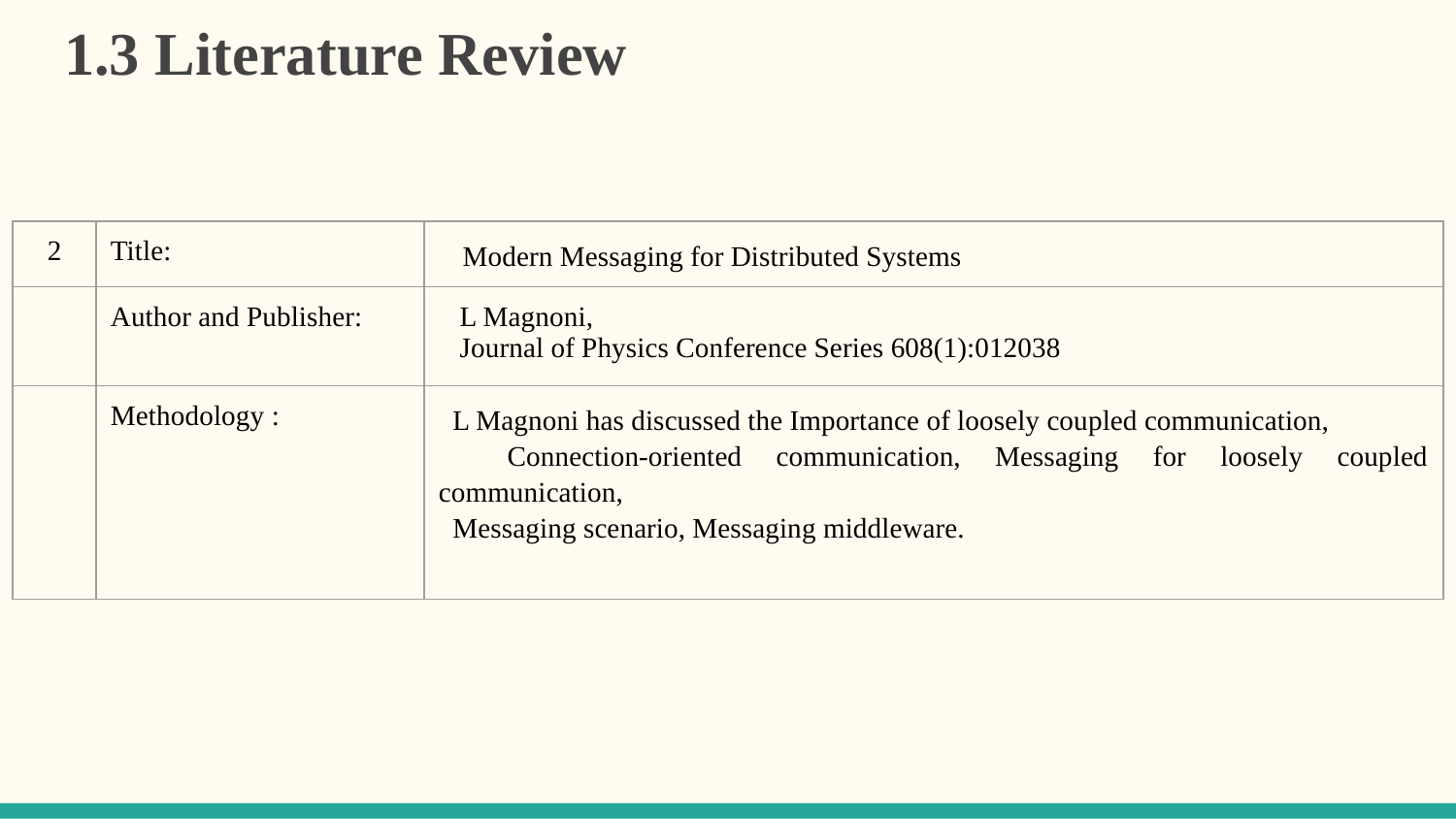

# 1.3 Literature Review
| 2 | Title: | Modern Messaging for Distributed Systems |
| --- | --- | --- |
|  | Author and Publisher: | L Magnoni, Journal of Physics Conference Series 608(1):012038 |
|  | Methodology : | L Magnoni has discussed the Importance of loosely coupled communication, Connection-oriented communication, Messaging for loosely coupled communication, Messaging scenario, Messaging middleware. |